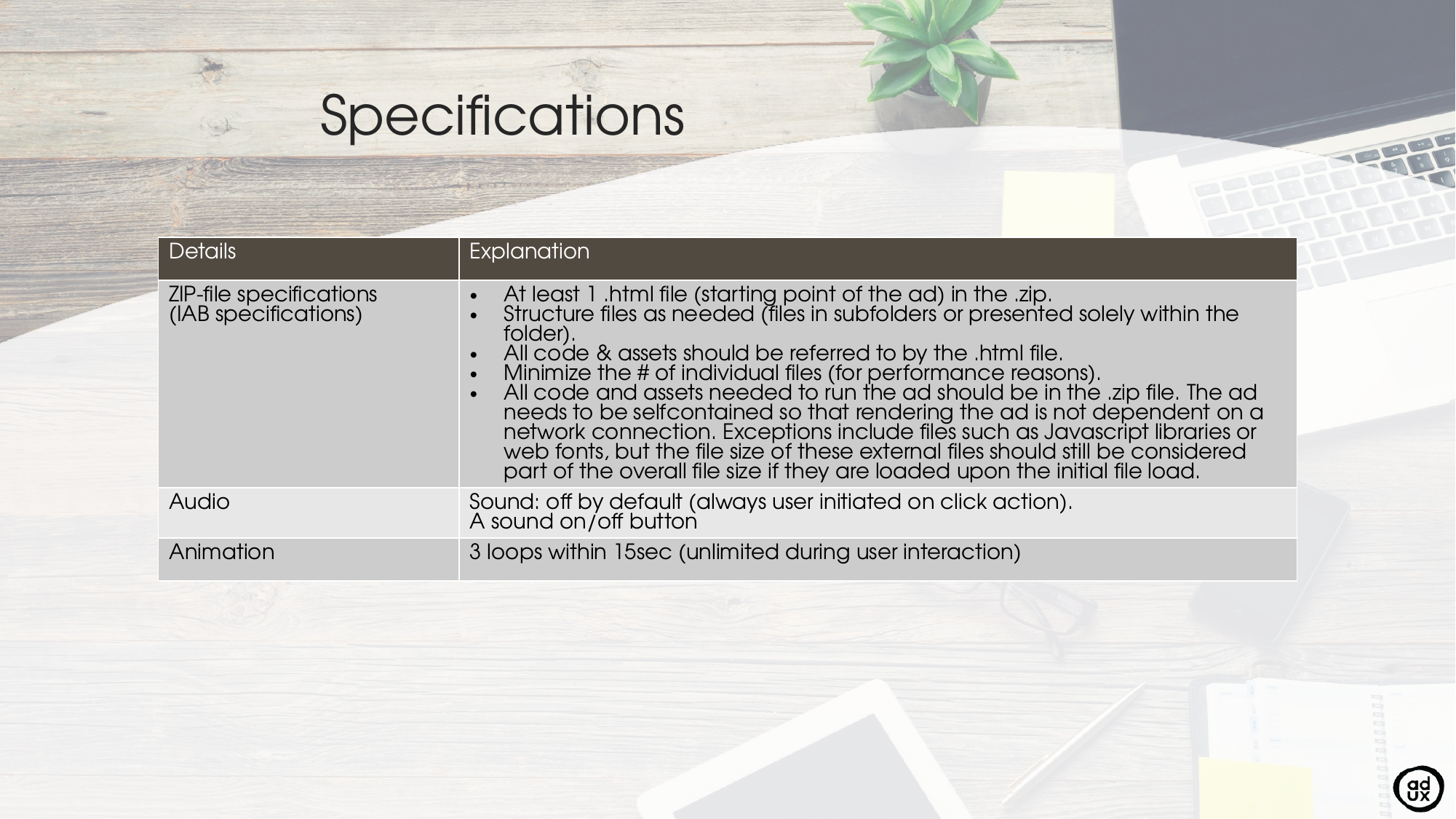

# Specifications
| Details | Explanation |
| --- | --- |
| ZIP-file specifications (IAB specifications) | At least 1 .html file (starting point of the ad) in the .zip. Structure files as needed (files in subfolders or presented solely within the folder). All code & assets should be referred to by the .html file. Minimize the # of individual files (for performance reasons). All code and assets needed to run the ad should be in the .zip file. The ad needs to be selfcontained so that rendering the ad is not dependent on a network connection. Exceptions include files such as Javascript libraries or web fonts, but the file size of these external files should still be considered part of the overall file size if they are loaded upon the initial file load. |
| Audio | Sound: off by default (always user initiated on click action). A sound on/off button |
| Animation | 3 loops within 15sec (unlimited during user interaction) |